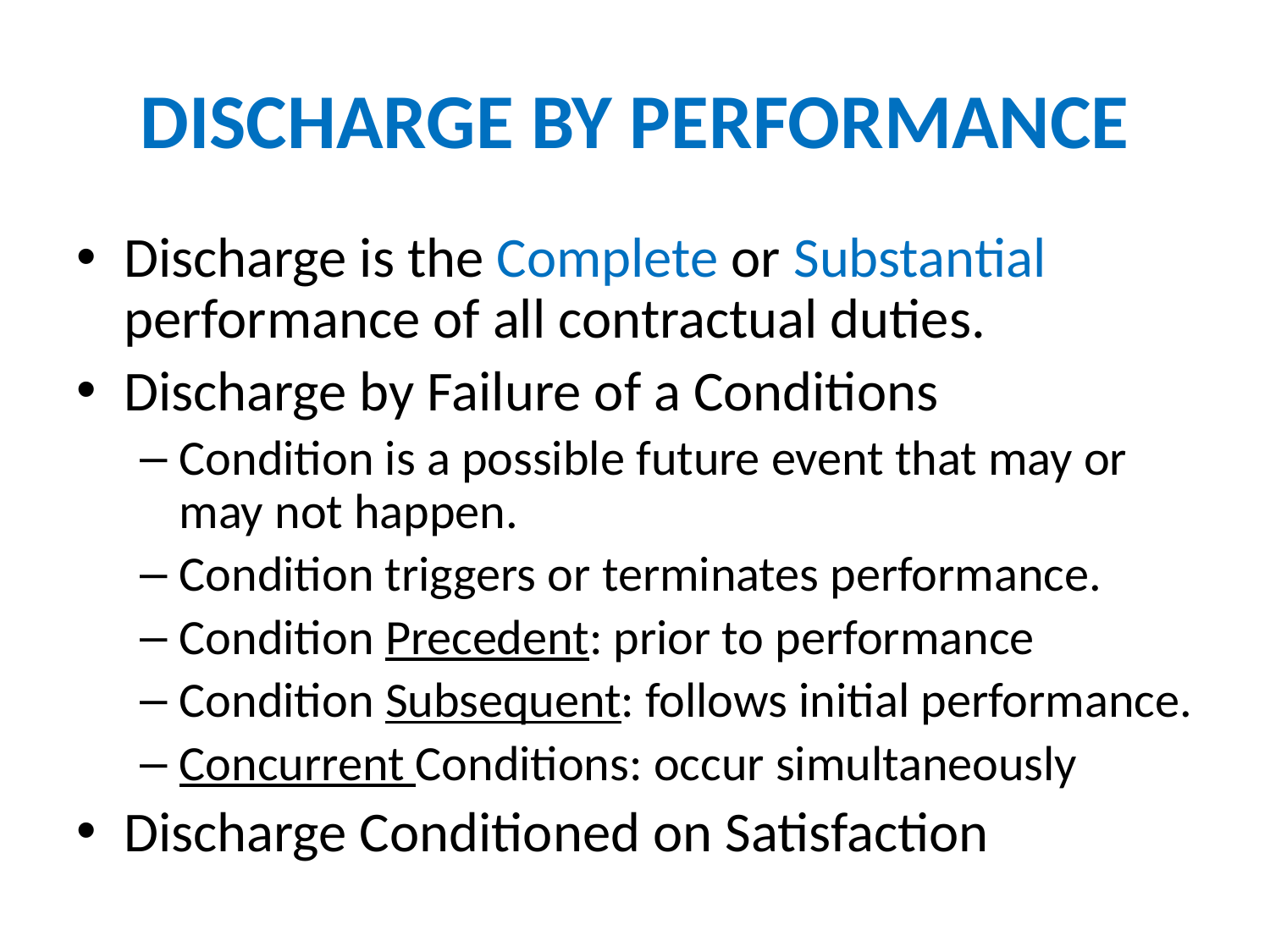

# DISCHARGE BY PERFORMANCE
Discharge is the Complete or Substantial performance of all contractual duties.
Discharge by Failure of a Conditions
Condition is a possible future event that may or may not happen.
Condition triggers or terminates performance.
Condition Precedent: prior to performance
Condition Subsequent: follows initial performance.
Concurrent Conditions: occur simultaneously
Discharge Conditioned on Satisfaction